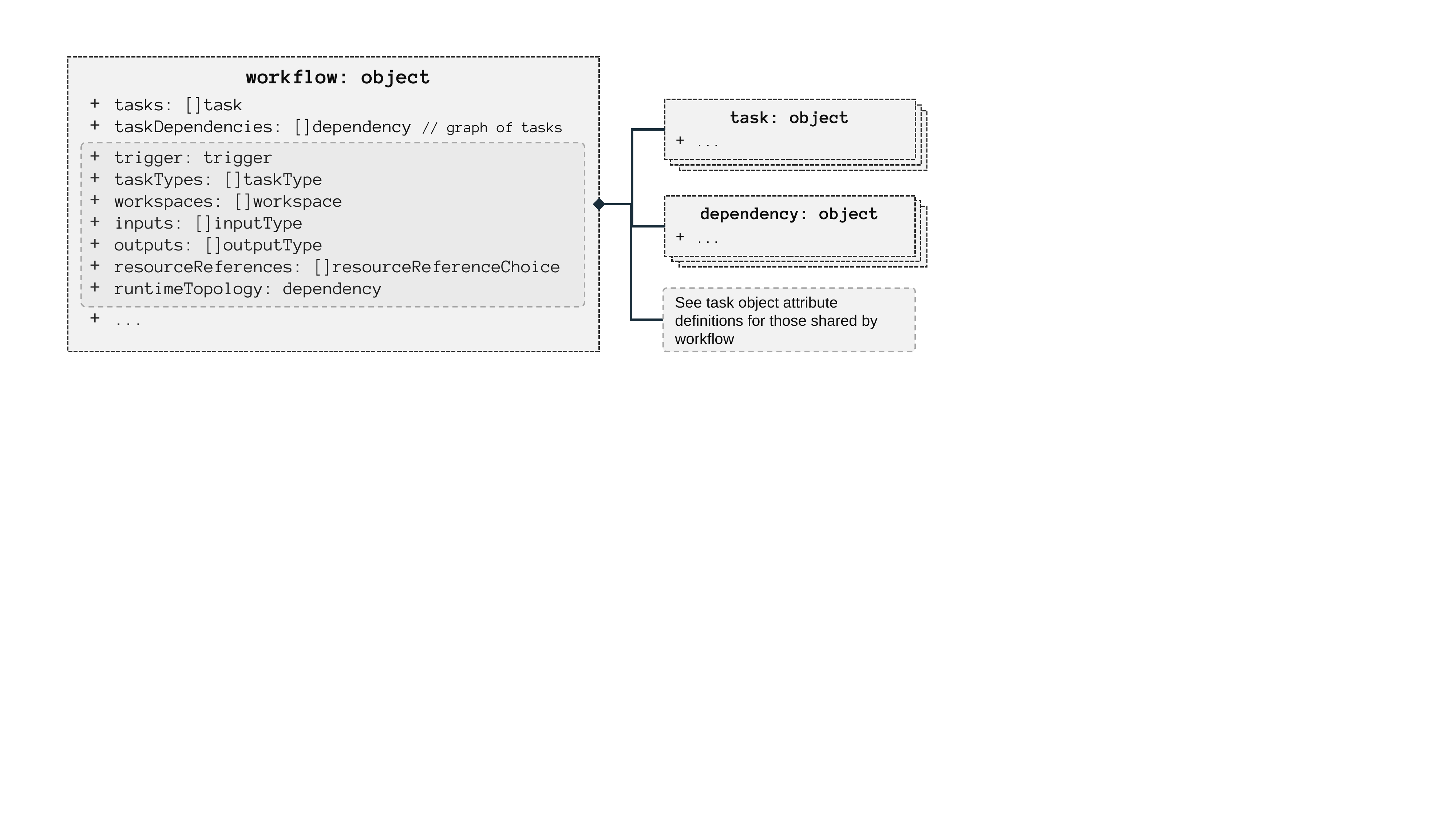

workflow: object
tasks: []task
taskDependencies: []dependency // graph of tasks
trigger: trigger
taskTypes: []taskType
workspaces: []workspace
inputs: []inputType
outputs: []outputType
resourceReferences: []resourceReferenceChoice
runtimeTopology: dependency
...
task: object
...
dependency
dependsOn
dependency
dependsOn

dependency: object
...
dependency
dependsOn
dependency
dependsOn
See task object attribute definitions for those shared by workflow